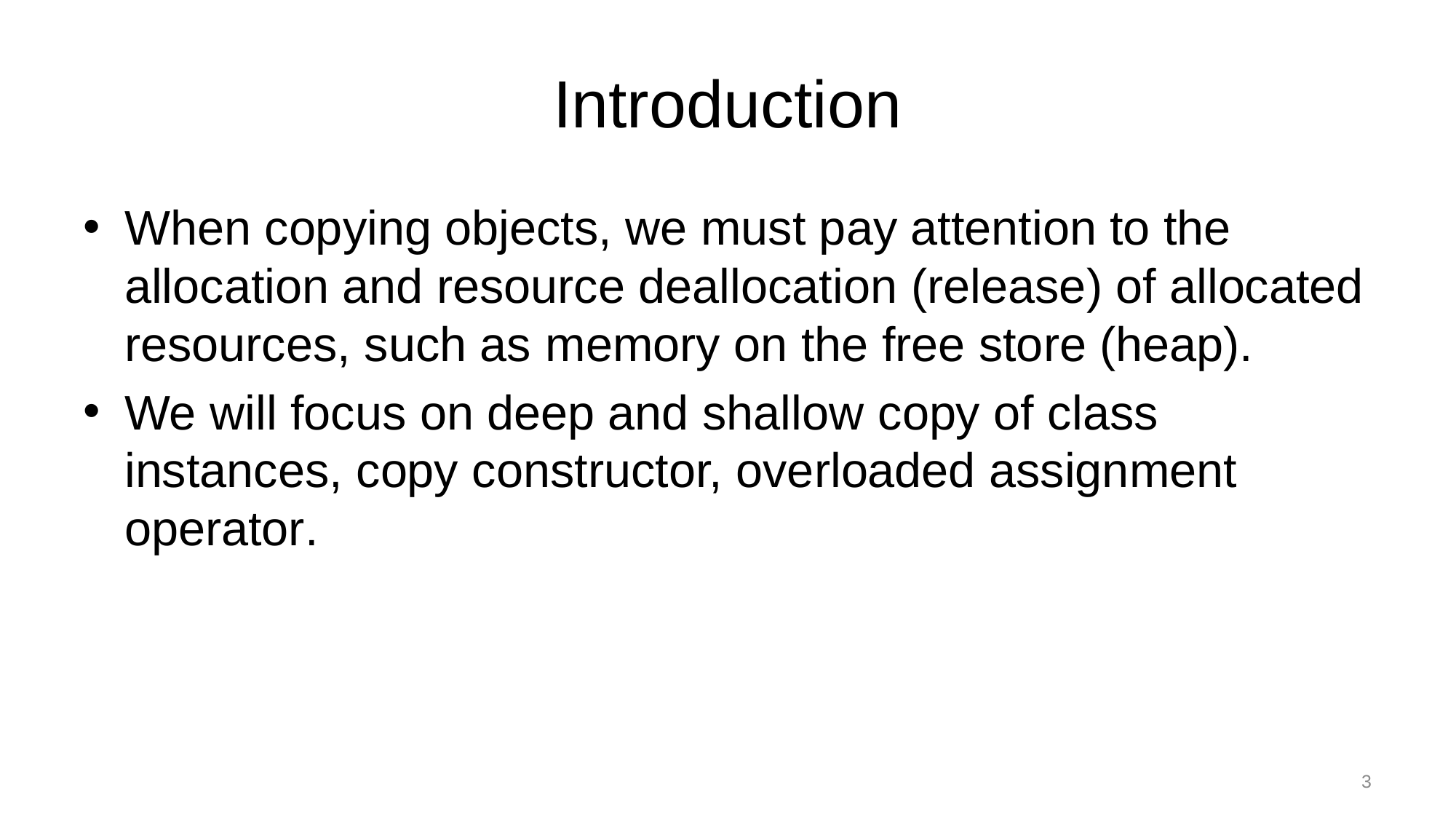

# Introduction
When copying objects, we must pay attention to the allocation and resource deallocation (release) of allocated resources, such as memory on the free store (heap).
We will focus on deep and shallow copy of class instances, copy constructor, overloaded assignment operator.
3